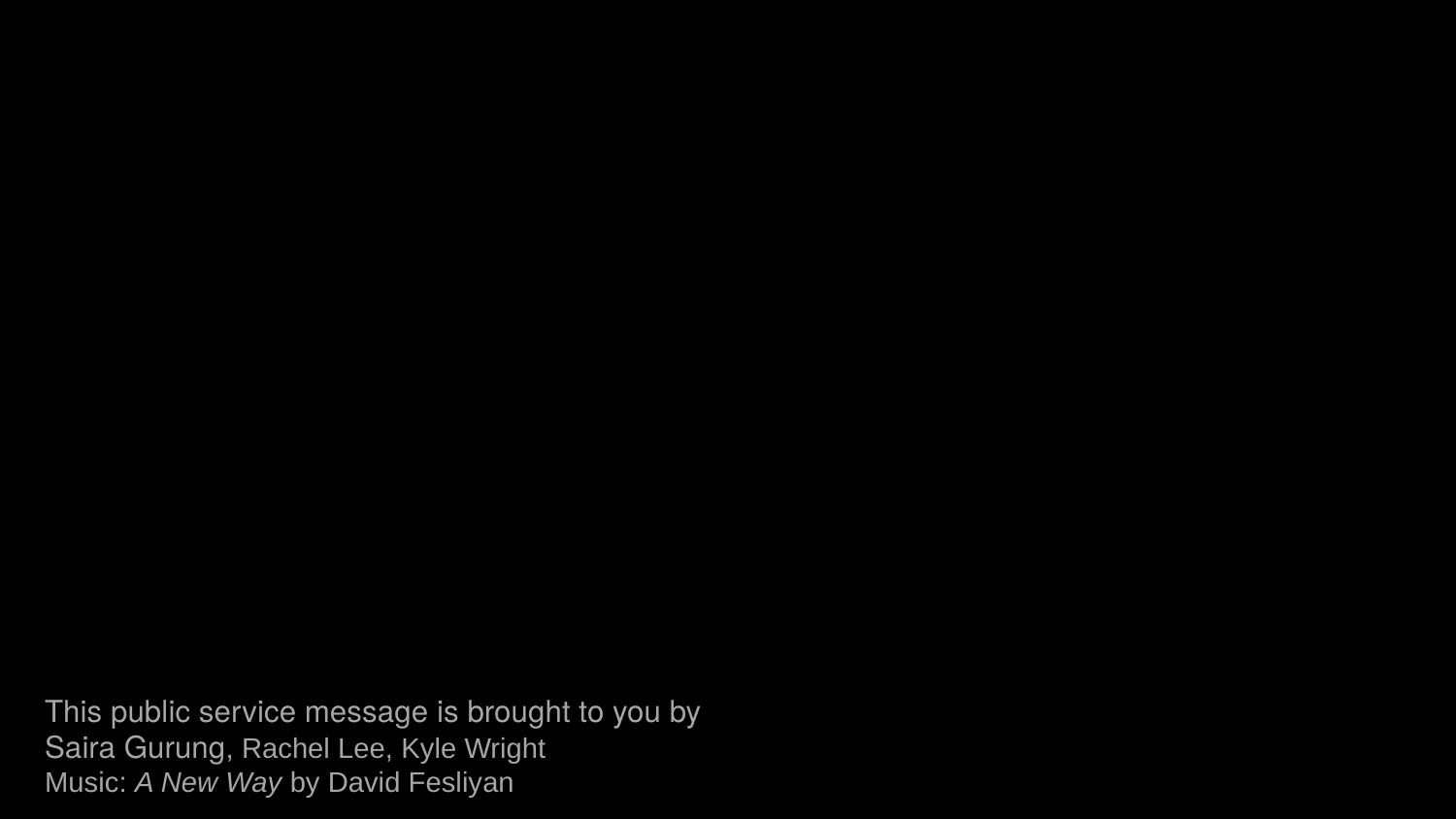

# This public service message is brought to you by Saira Gurung, Rachel Lee, Kyle Wright Music: A New Way by David Fesliyan